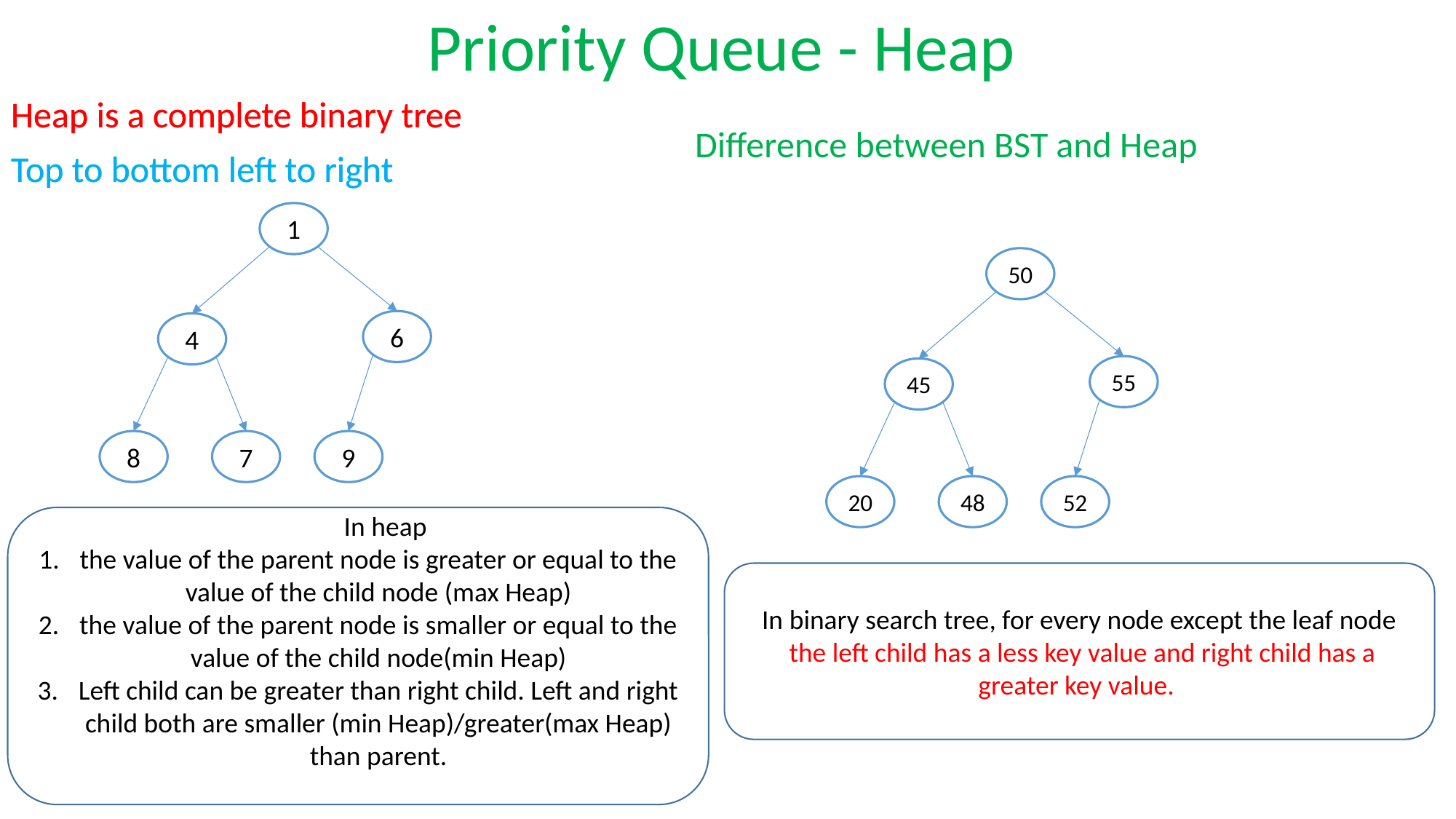

# Priority Queue - Heap
Difference between BST and Heap
Heap is a complete binary tree
Top to bottom left to right

Heap is a complete binary tree
Top to bottom left to right

1
50
6
4
55
45
8
7
9
20
48
52
In heap
the value of the parent node is greater or equal to the value of the child node (max Heap)
the value of the parent node is smaller or equal to the value of the child node(min Heap)
Left child can be greater than right child. Left and right child both are smaller (min Heap)/greater(max Heap) than parent.

In binary search tree, for every node except the leaf node
 the left child has a less key value and right child has a greater key value.